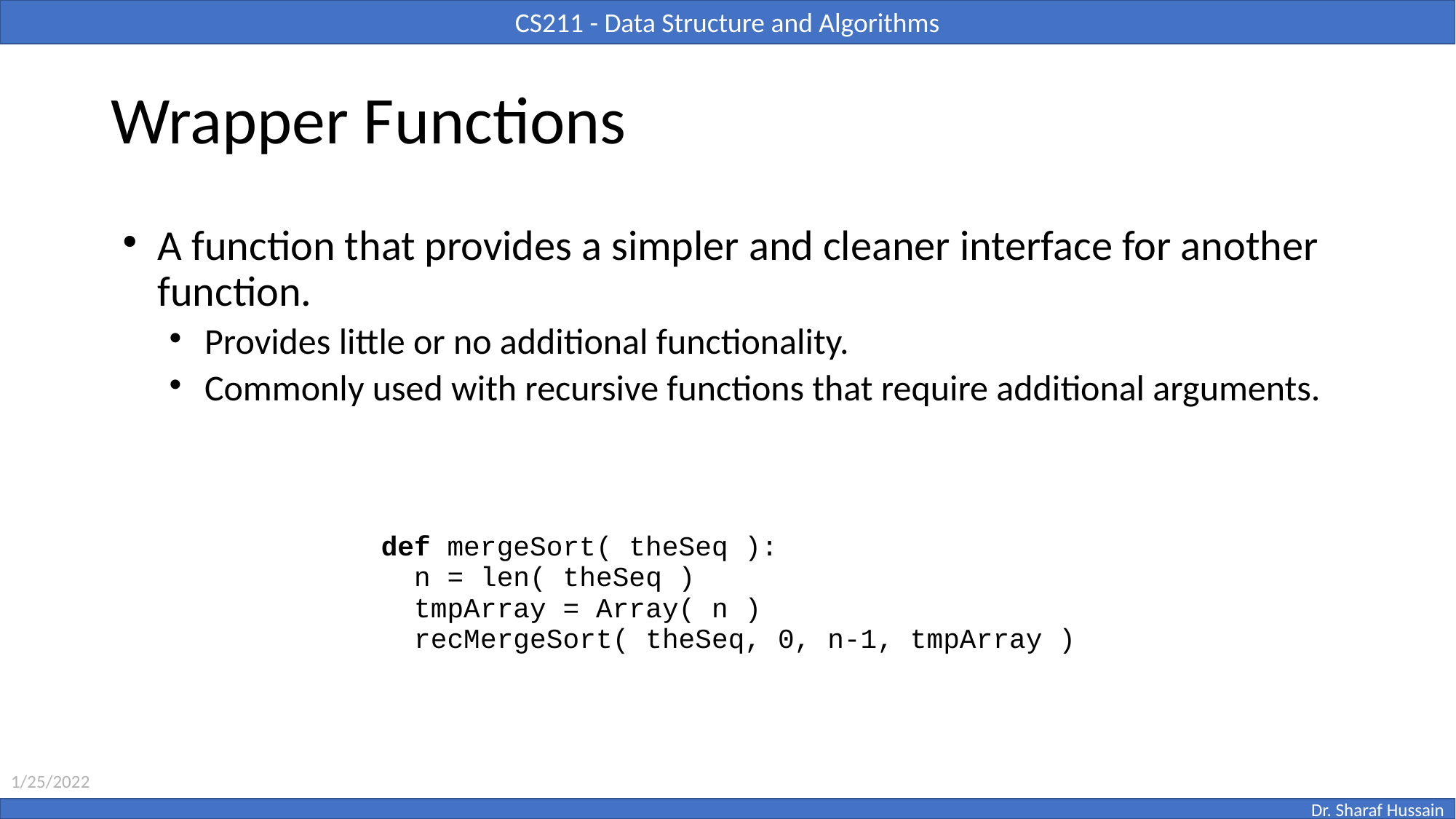

# Wrapper Functions
A function that provides a simpler and cleaner interface for another function.
Provides little or no additional functionality.
Commonly used with recursive functions that require additional arguments.
def mergeSort( theSeq ):
  n = len( theSeq )
  tmpArray = Array( n )
  recMergeSort( theSeq, 0, n-1, tmpArray )
1/25/2022